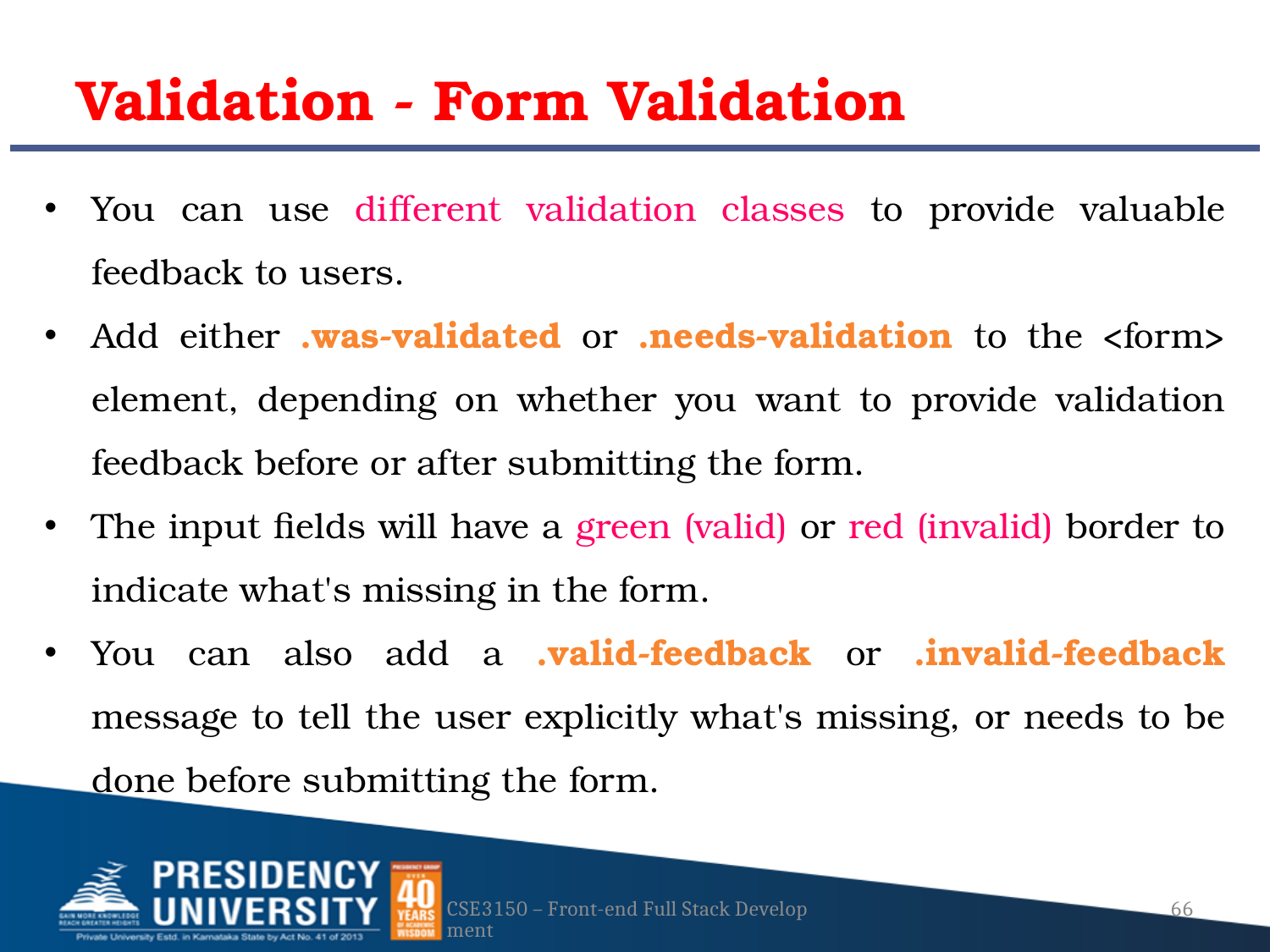

# Validation - Form Validation
You can use different validation classes to provide valuable feedback to users.
Add either .was-validated or .needs-validation to the <form> element, depending on whether you want to provide validation feedback before or after submitting the form.
The input fields will have a green (valid) or red (invalid) border to indicate what's missing in the form.
You can also add a .valid-feedback or .invalid-feedback message to tell the user explicitly what's missing, or needs to be done before submitting the form.
CSE3150 – Front-end Full Stack Development
66